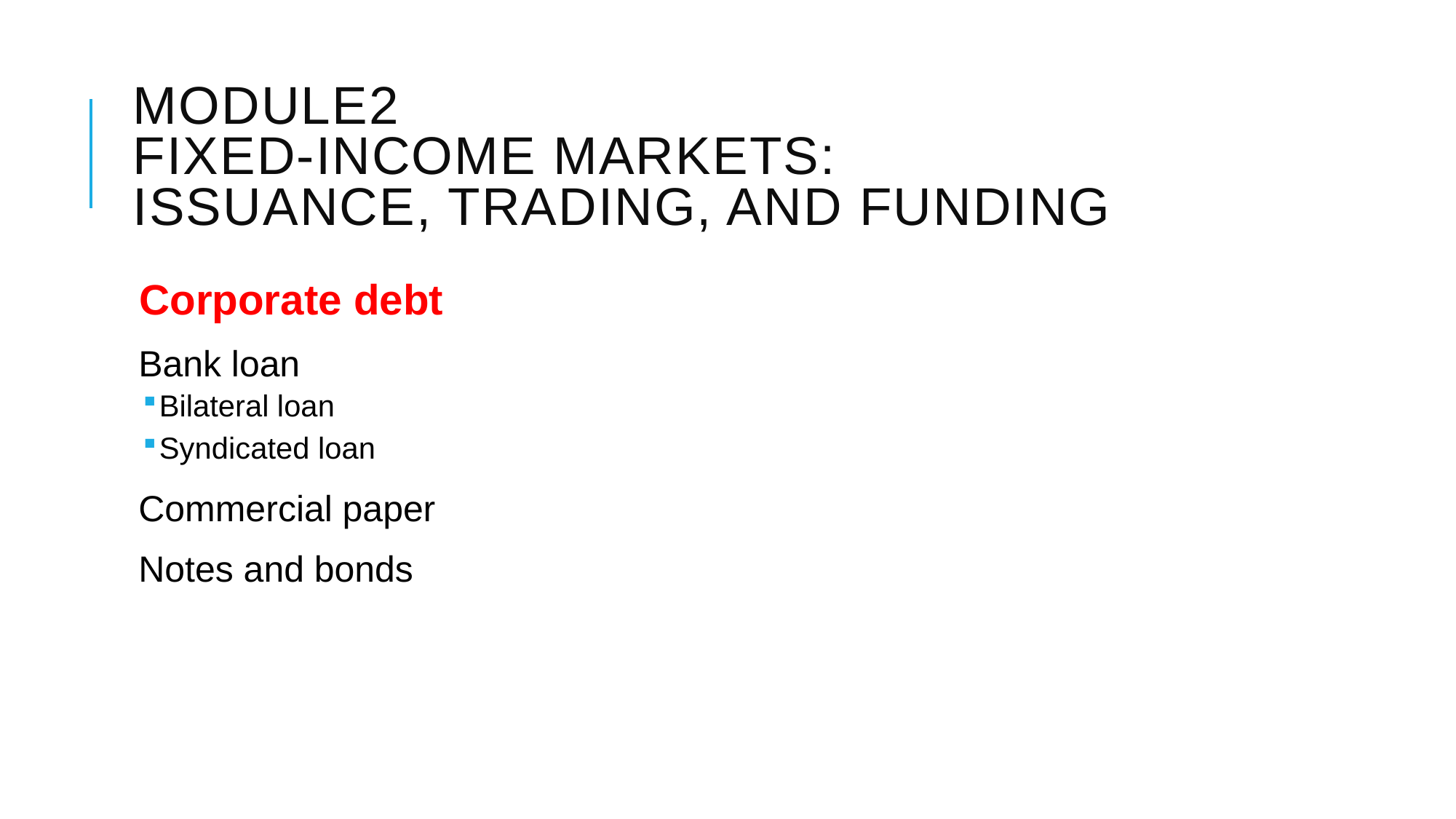

# Module2 Fixed-Income markets: issuance, trading, and funding
Corporate debt
Bank loan
Bilateral loan
Syndicated loan
Commercial paper
Notes and bonds